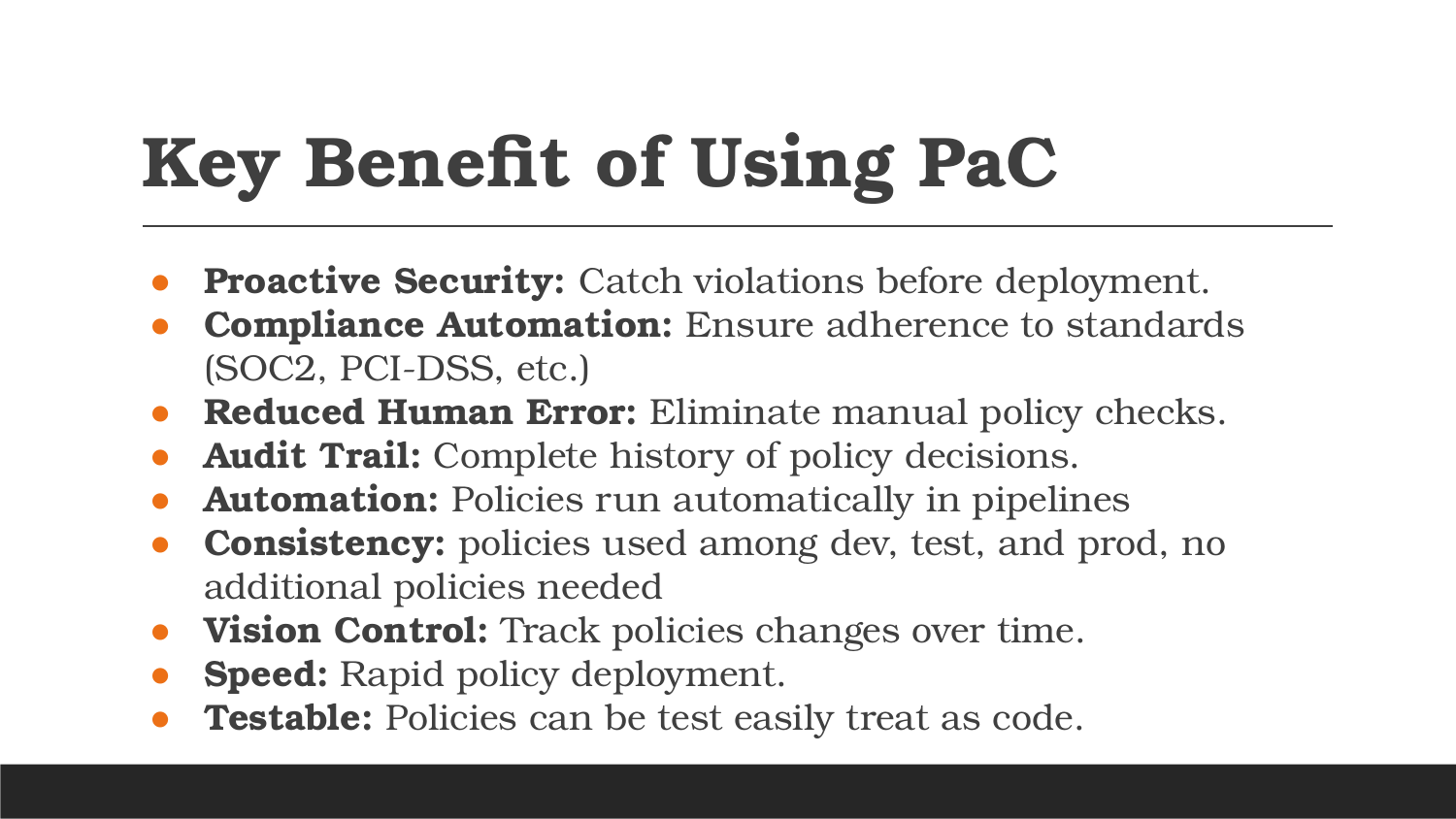

# Key Benefit of Using PaC
Proactive Security: Catch violations before deployment.
Compliance Automation: Ensure adherence to standards (SOC2, PCI-DSS, etc.)
Reduced Human Error: Eliminate manual policy checks.
Audit Trail: Complete history of policy decisions.
Automation: Policies run automatically in pipelines
Consistency: policies used among dev, test, and prod, no additional policies needed
Vision Control: Track policies changes over time.
Speed: Rapid policy deployment.
Testable: Policies can be test easily treat as code.